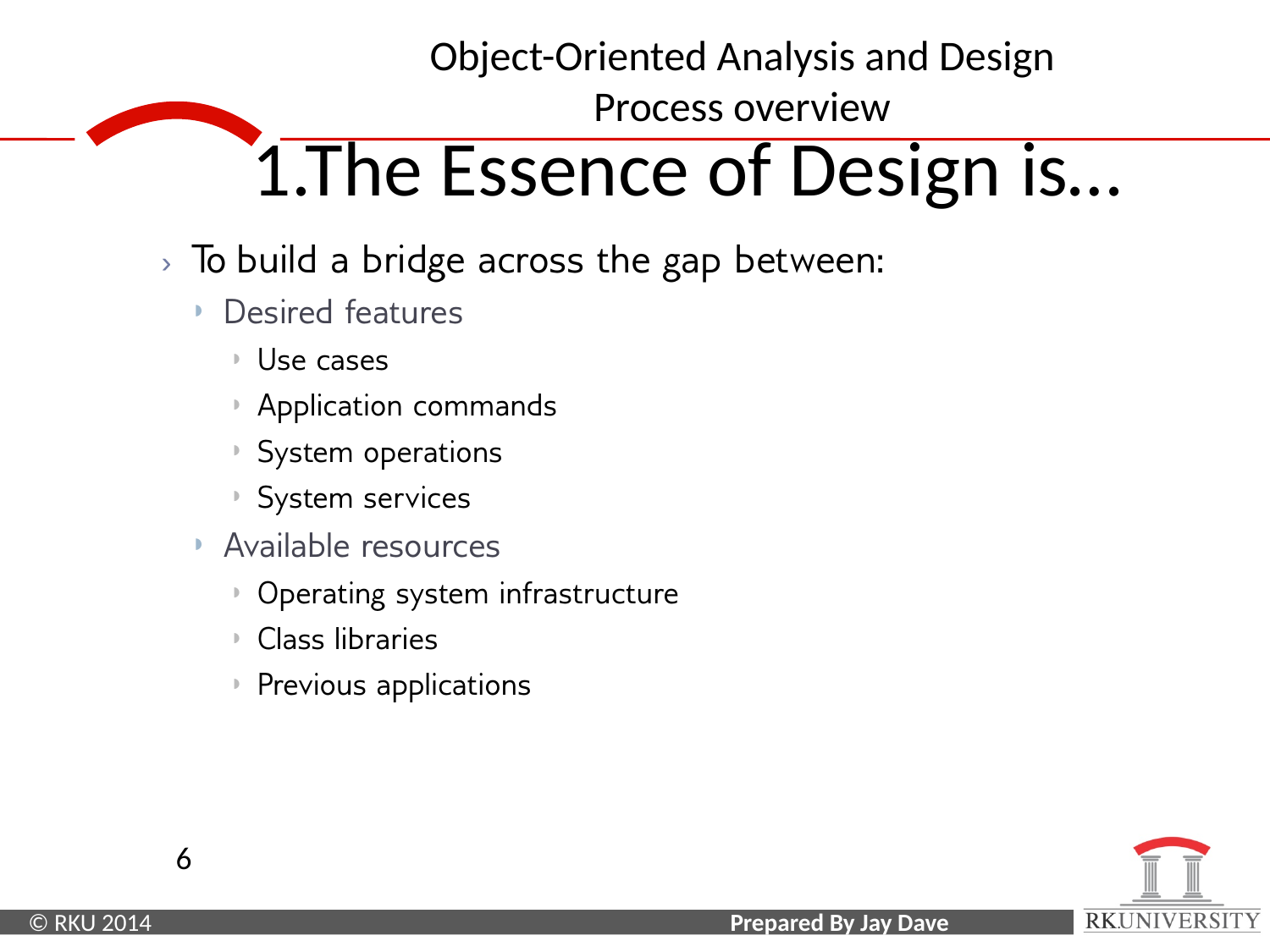

# 1.The Essence of Design is…
› To build a bridge across the gap between:
Desired features
Use cases
Application commands
System operations
System services
Available resources
Operating system infrastructure
Class libraries
Previous applications
6